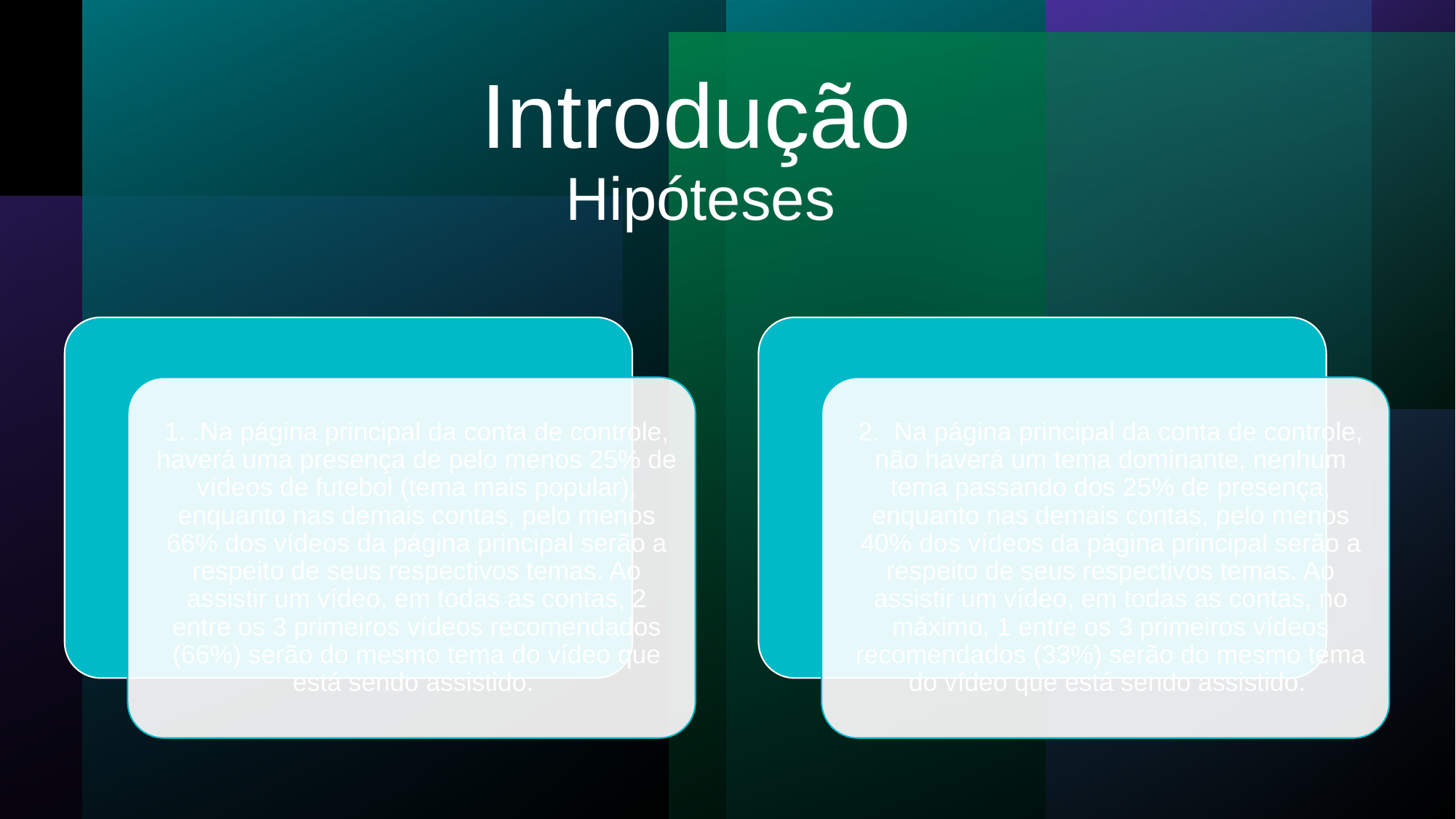

# Introdução                              Hipóteses
1. .Na página principal da conta de controle, haverá uma presença de pelo menos 25% de vídeos de futebol (tema mais popular), enquanto nas demais contas, pelo menos 66% dos vídeos da página principal serão a respeito de seus respectivos temas. Ao assistir um vídeo, em todas as contas, 2 entre os 3 primeiros vídeos recomendados (66%) serão do mesmo tema do vídeo que está sendo assistido.
2.  Na página principal da conta de controle, não haverá um tema dominante, nenhum tema passando dos 25% de presença, enquanto nas demais contas, pelo menos 40% dos vídeos da página principal serão a respeito de seus respectivos temas. Ao assistir um vídeo, em todas as contas, no máximo, 1 entre os 3 primeiros vídeos recomendados (33%) serão do mesmo tema do vídeo que está sendo assistido.
3